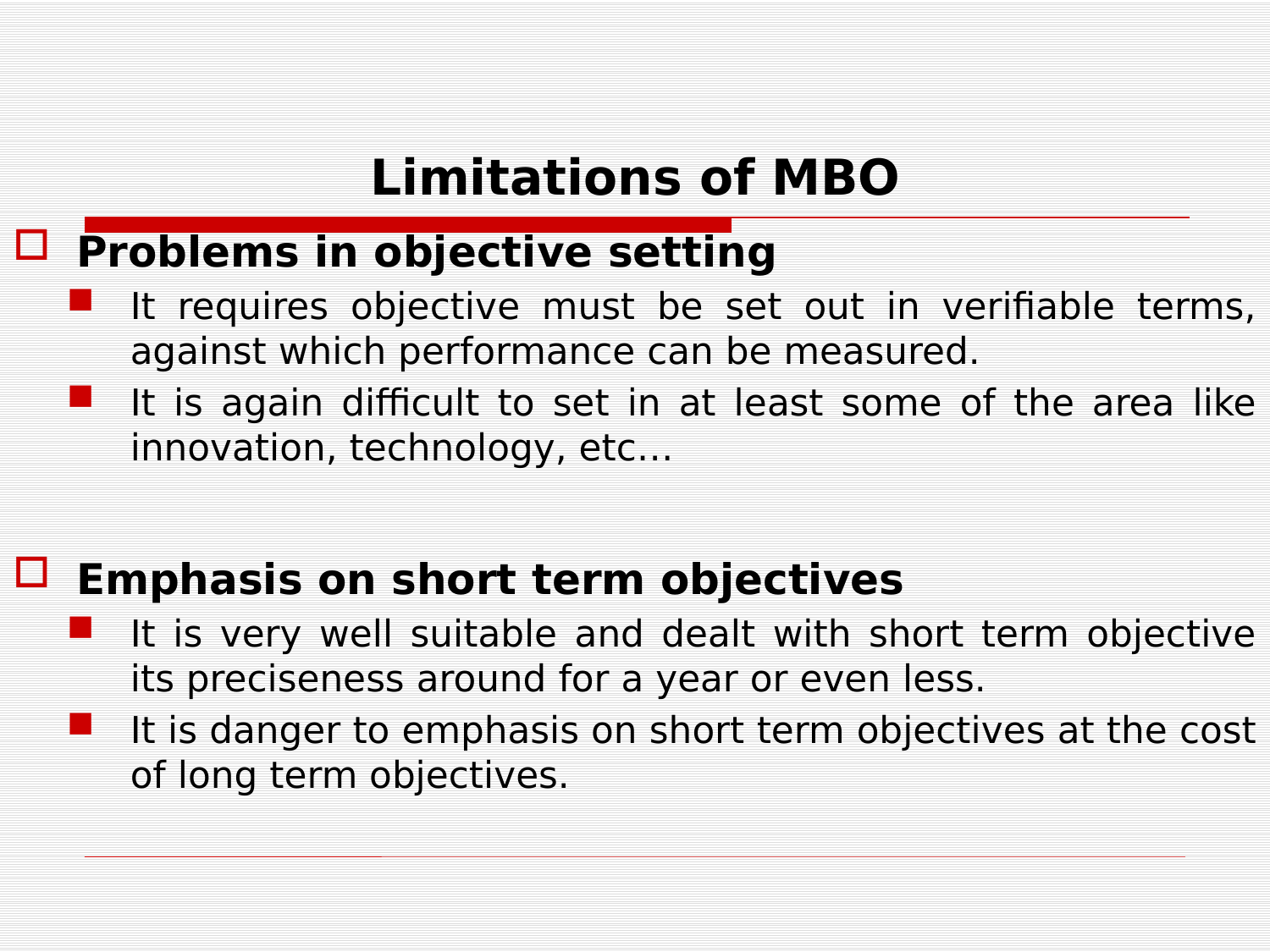

# Limitations of MBO
Problems in objective setting
It requires objective must be set out in verifiable terms, against which performance can be measured.
It is again difficult to set in at least some of the area like innovation, technology, etc…

Emphasis on short term objectives
It is very well suitable and dealt with short term objective its preciseness around for a year or even less.
It is danger to emphasis on short term objectives at the cost of long term objectives.